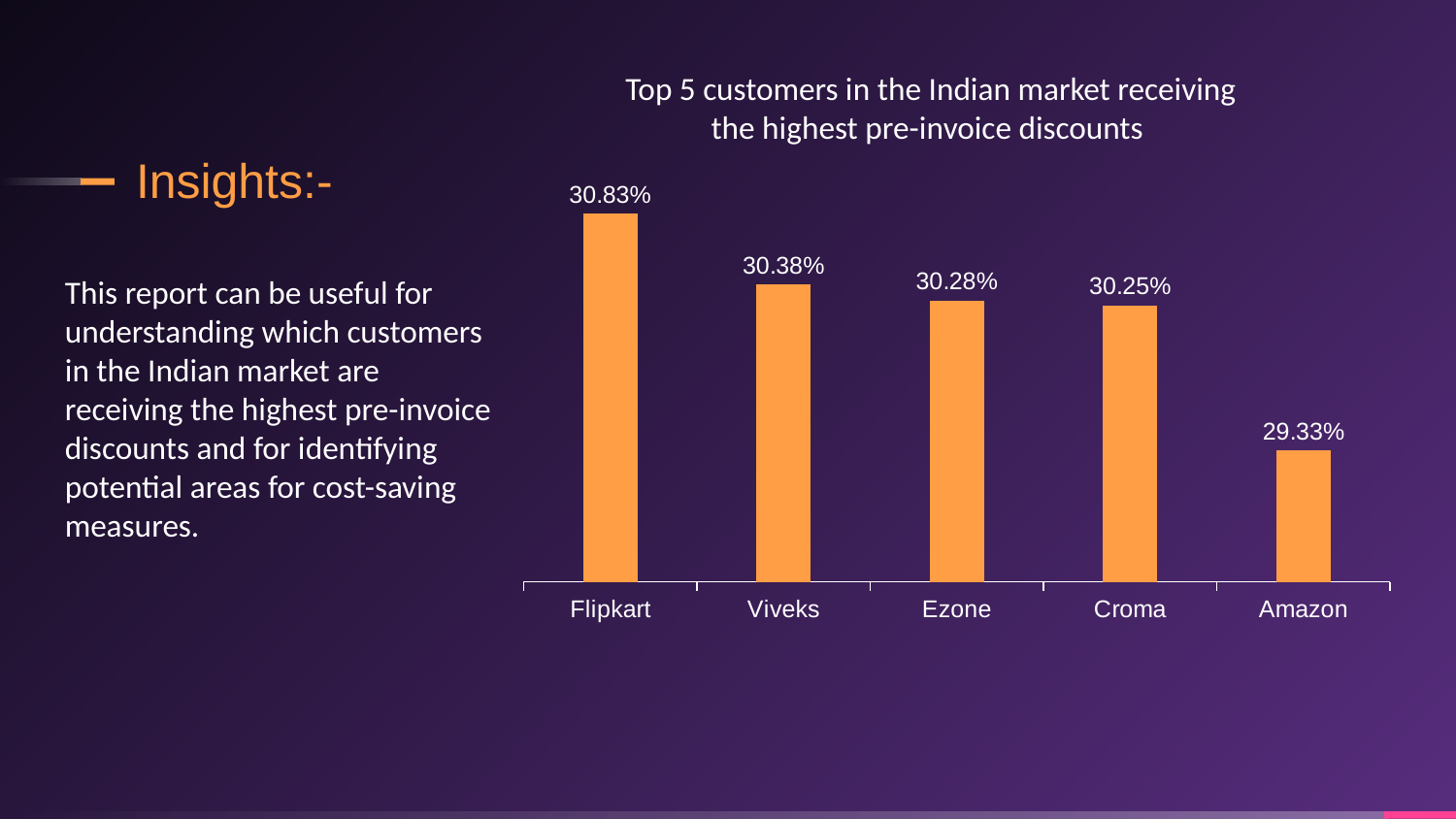

Top 5 customers in the Indian market receiving the highest pre-invoice discounts

### Chart

| Category | Total |
|---|---|
| Flipkart | 0.3083 |
| Viveks | 0.3038 |
| Ezone | 0.3028 |
| Croma | 0.3025 |
| Amazon | 0.2933 |
Insights:-
This report can be useful for understanding which customers in the Indian market are receiving the highest pre-invoice discounts and for identifying potential areas for cost-saving measures.